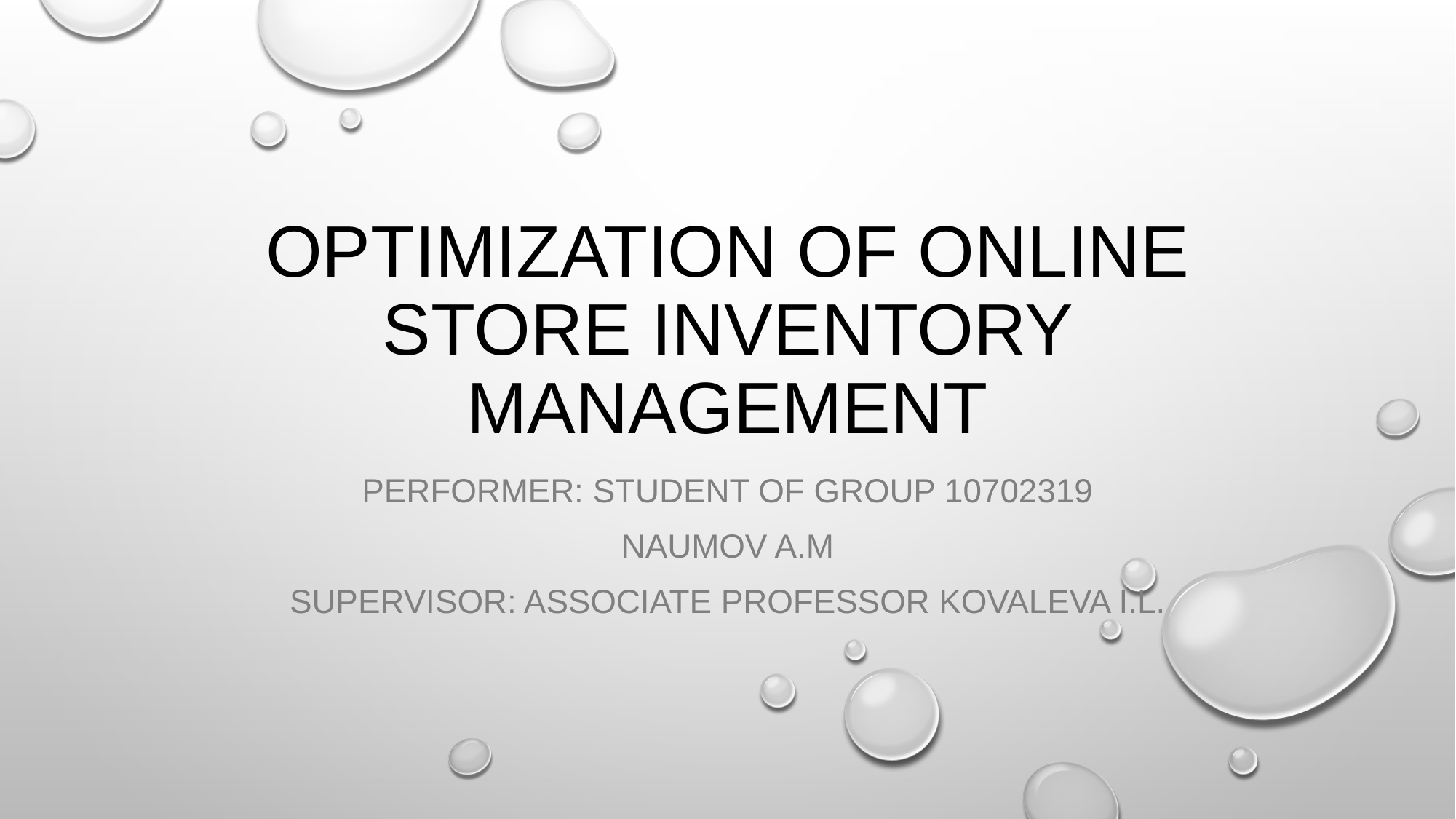

# Optimization of online store inventory management
Performer: student of group 10702319
Naumov A.M
Supervisor: Associate Professor Kovaleva I.L.